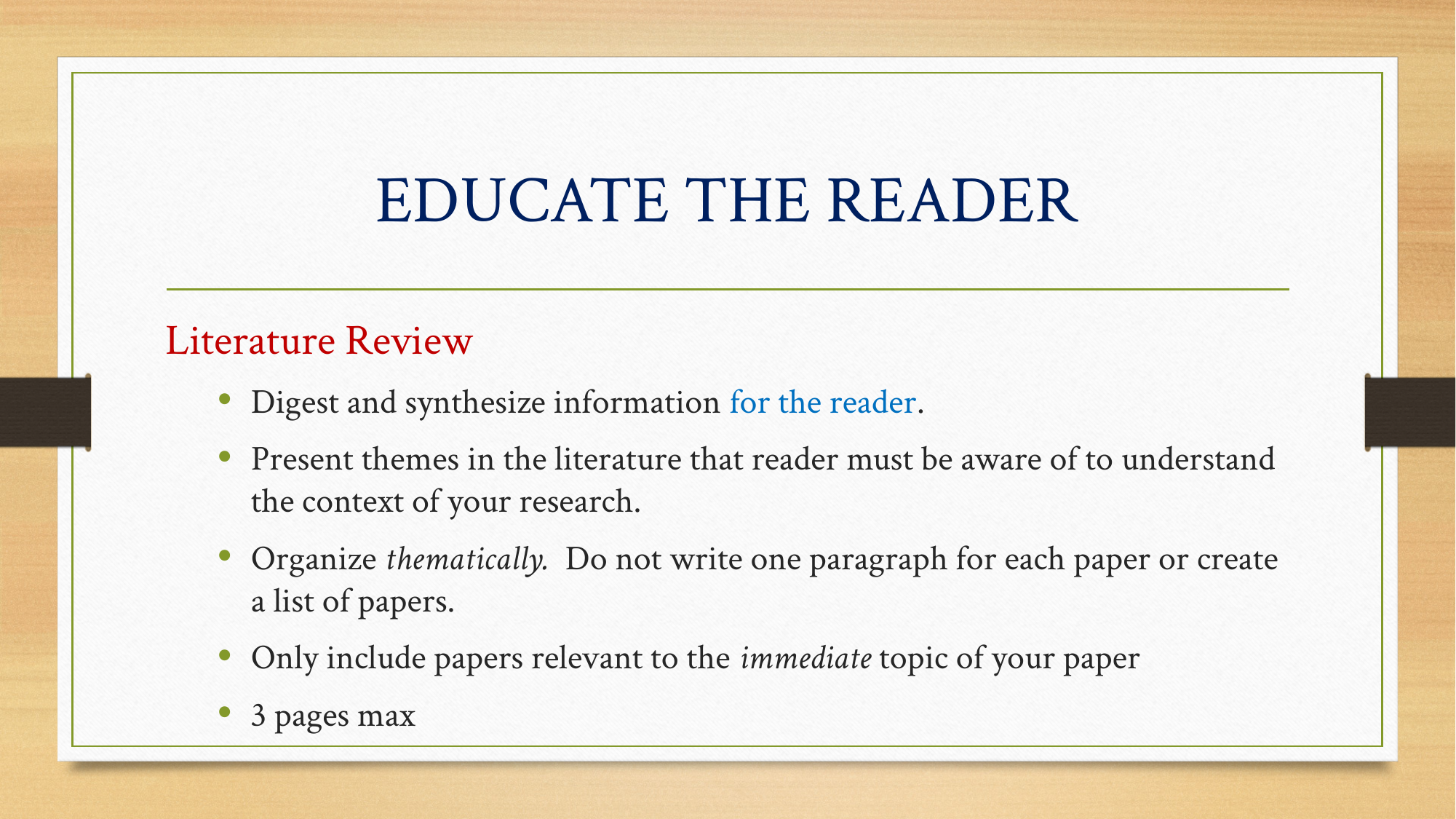

# EDUCATE THE READER
Literature Review
Digest and synthesize information for the reader.
Present themes in the literature that reader must be aware of to understand the context of your research.
Organize thematically.  Do not write one paragraph for each paper or create a list of papers.
Only include papers relevant to the immediate topic of your paper
3 pages max